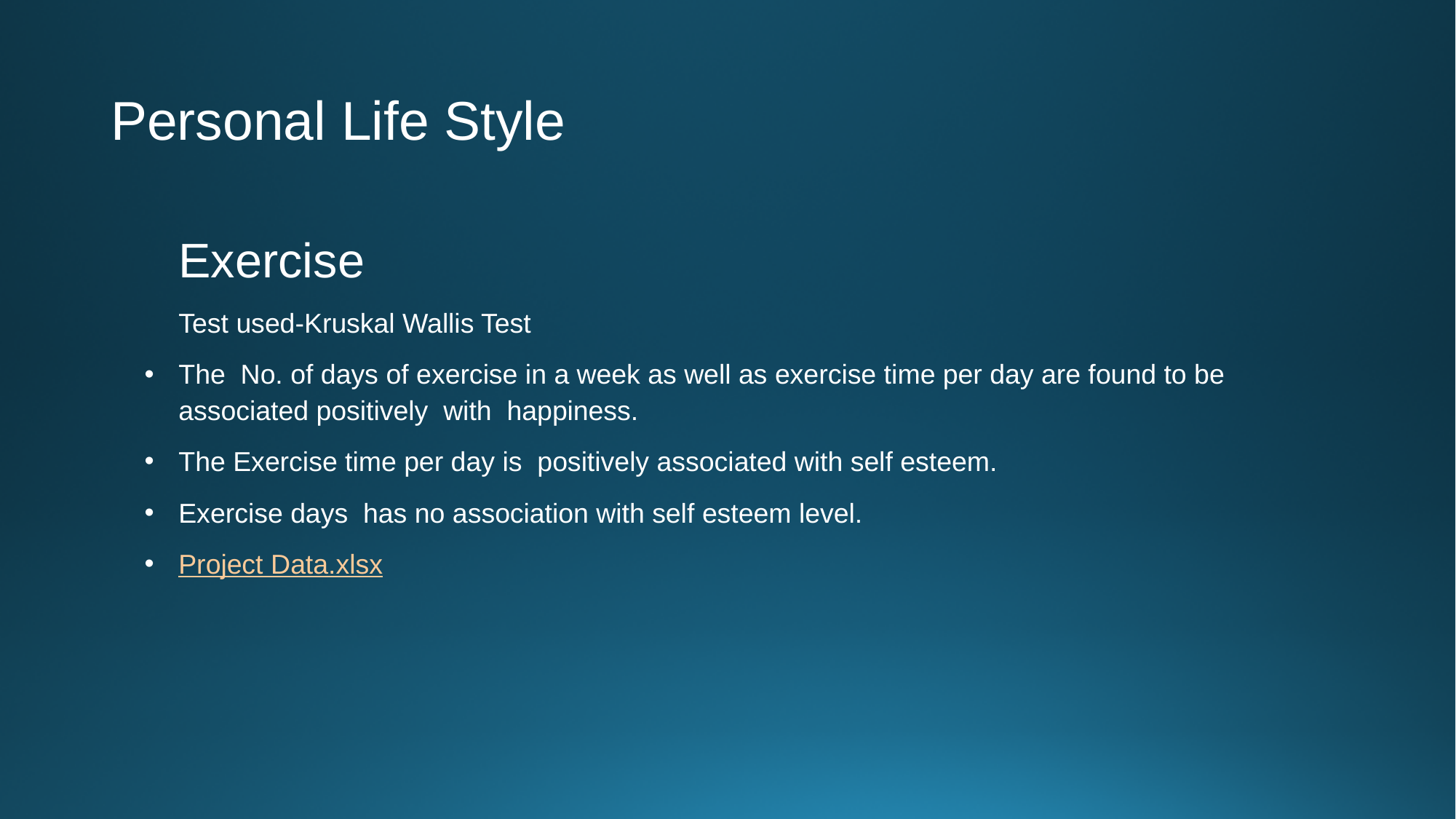

# Personal Life Style
Exercise
Test used-Kruskal Wallis Test
The  No. of days of exercise in a week as well as exercise time per day are found to be associated positively  with  happiness.
The Exercise time per day is  positively associated with self esteem.
Exercise days  has no association with self esteem level.
Project Data.xlsx